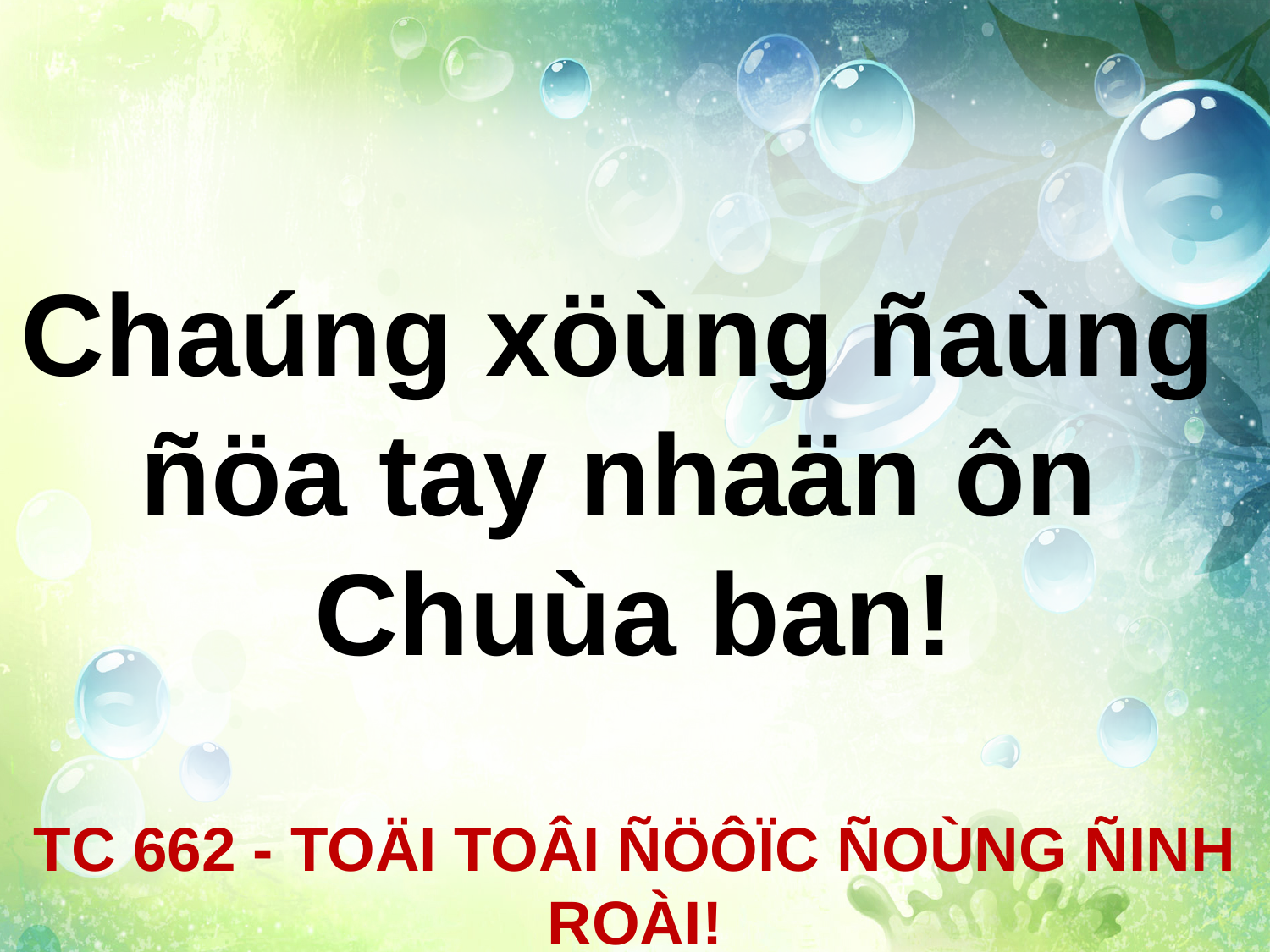

Chaúng xöùng ñaùng
ñöa tay nhaän ôn
Chuùa ban!
TC 662 - TOÄI TOÂI ÑÖÔÏC ÑOÙNG ÑINH ROÀI!